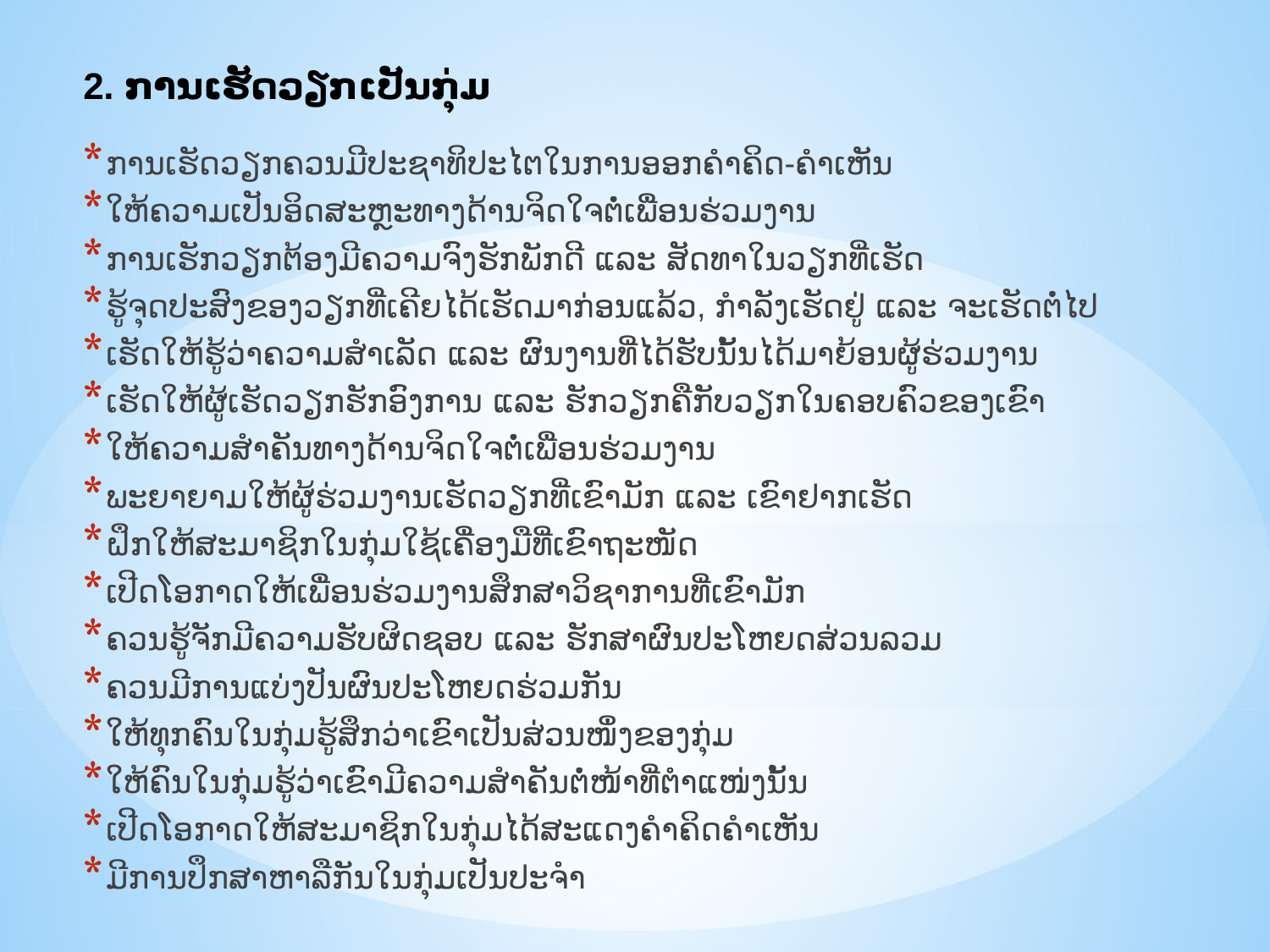

2. ການເຮັດວຽກເປັນກຸ່ມ
ການເຮັດວຽກຄວນມີປະຊາທິປະໄຕໃນການອອກຄຳຄິດ-ຄຳເຫັນ
ໃຫ້ຄວາມເປັນອິດສະຫຼະທາງດ້ານຈິດໃຈຕໍ່ເພື່ອນຮ່ວມງານ
ການເຮັກວຽກຕ້ອງມີຄວາມຈົງຮັກພັກດີ ແລະ ສັດທາໃນວຽກທີ່ເຮັດ
ຮູ້ຈຸດປະສົງຂອງວຽກທີ່ເຄີຍໄດ້ເຮັດມາກ່ອນແລ້ວ, ກຳລັງເຮັດຢູ່ ແລະ ຈະເຮັດຕໍ່ໄປ
ເຮັດໃຫ້ຮູ້ວ່າຄວາມສຳເລັດ ແລະ ຜົນງານທີ່ໄດ້ຮັບນັ້ນໄດ້ມາຍ້ອນຜູ້ຮ່ວມງານ
ເຮັດໃຫ້ຜູ້ເຮັດວຽກຮັກອົງການ ແລະ ຮັກວຽກຄືກັບວຽກໃນຄອບຄົວຂອງເຂົາ
ໃຫ້ຄວາມສຳຄັນທາງດ້ານຈິດໃຈຕໍ່ເພື່ອນຮ່ວມງານ
ພະຍາຍາມໃຫ້ຜູ້ຮ່ວມງານເຮັດວຽກທີ່ເຂົາມັກ ແລະ ເຂົາຢາກເຮັດ
ຝຶກໃຫ້ສະມາຊິກໃນກຸ່ມໃຊ້ເຄື່ອງມືທີ່ເຂົາຖະໜັດ
ເປີດໂອກາດໃຫ້ເພື່ອນຮ່ວມງານສຶກສາວິຊາການທີ່ເຂົາມັກ
ຄວນຮູ້ຈັກມີຄວາມຮັບຜິດຊອບ ແລະ ຮັກສາຜົນປະໂຫຍດສ່ວນລວມ
ຄວນມີການແບ່ງປັນຜົນປະໂຫຍດຮ່ວມກັນ
ໃຫ້ທຸກຄົນໃນກຸ່ມຮູ້ສຶກວ່າເຂົາເປັນສ່ວນໜຶ່ງຂອງກຸ່ມ
ໃຫ້ຄົນໃນກຸ່ມຮູ້ວ່າເຂົາມີຄວາມສຳຄັນຕໍ່ໜ້າທີ່ຕຳແໜ່ງນັ້ນ
ເປີດໂອກາດໃຫ້ສະມາຊິກໃນກຸ່ມໄດ້ສະແດງຄຳຄິດຄຳເຫັນ
ມີການປຶກສາຫາລືກັນໃນກຸ່ມເປັນປະຈຳ